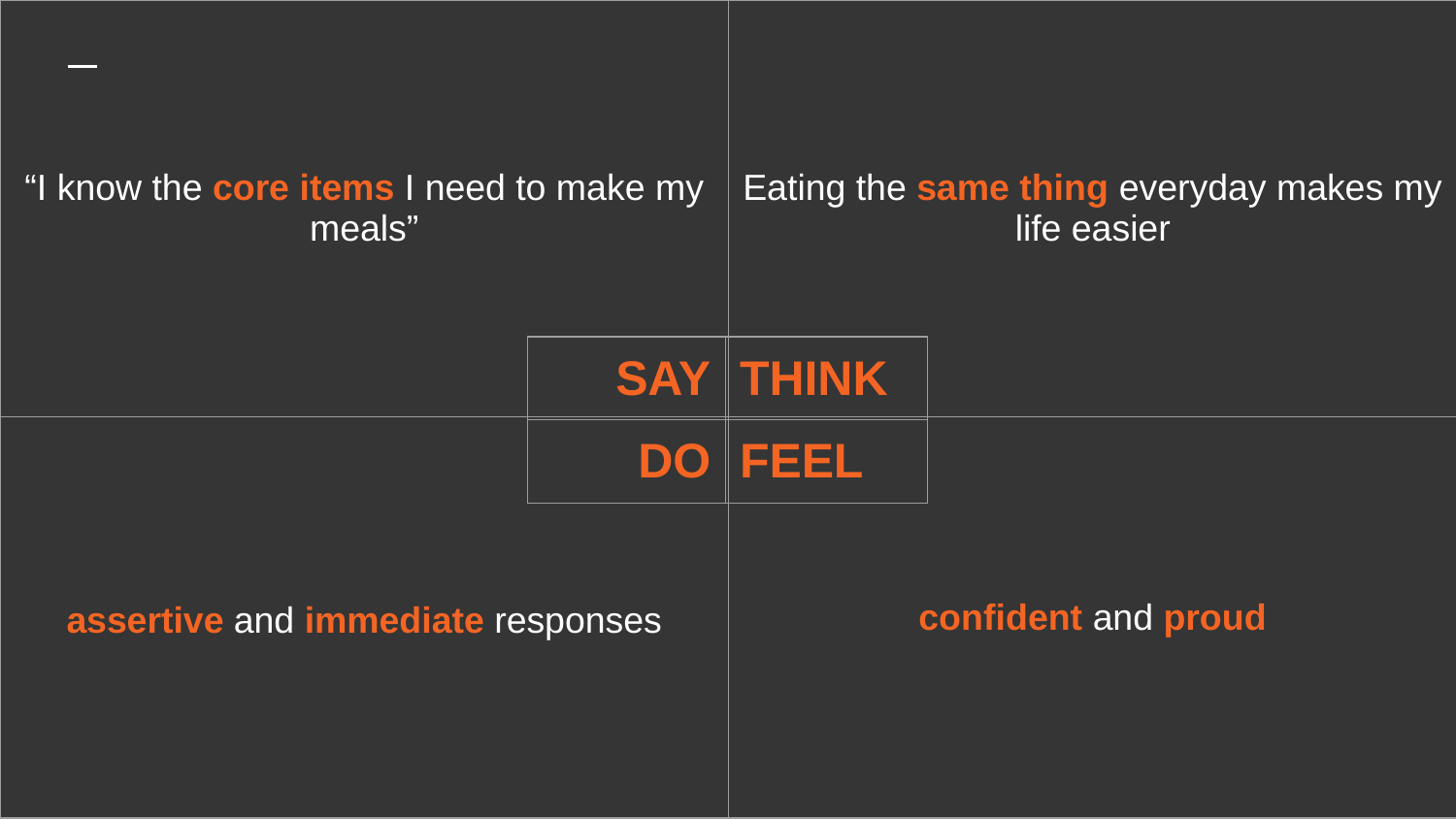

| “I know the core items I need to make my meals” | Eating the same thing everyday makes my life easier |
| --- | --- |
| assertive and immediate responses | confident and proud |
| SAY | THINK |
| --- | --- |
| DO | FEEL |